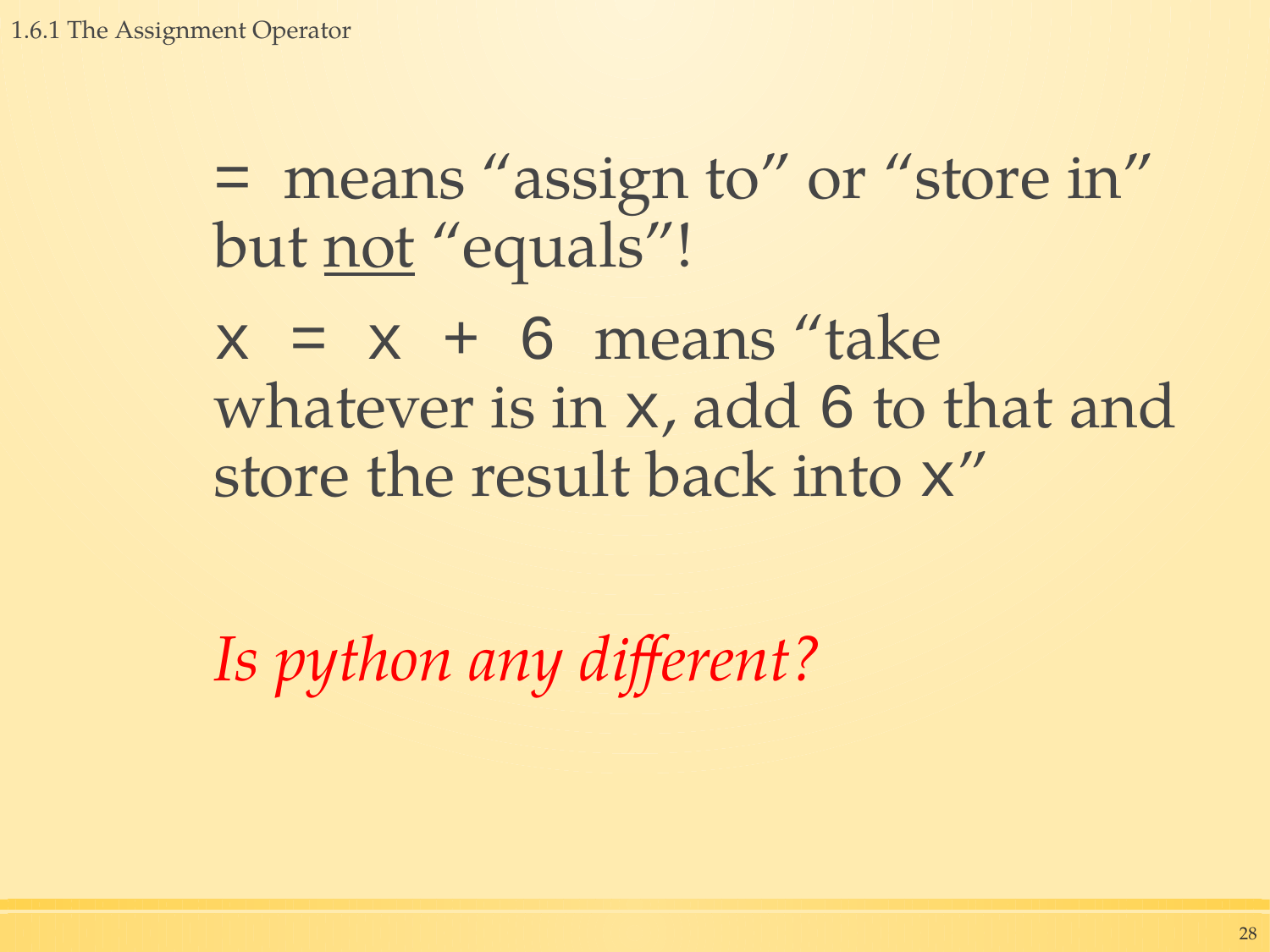

1.6.1 The Assignment Operator
=  means “assign to” or “store in” but not “equals”!
x = x + 6 means “take whatever is in x, add 6 to that and store the result back into x”

Is python any different?

28